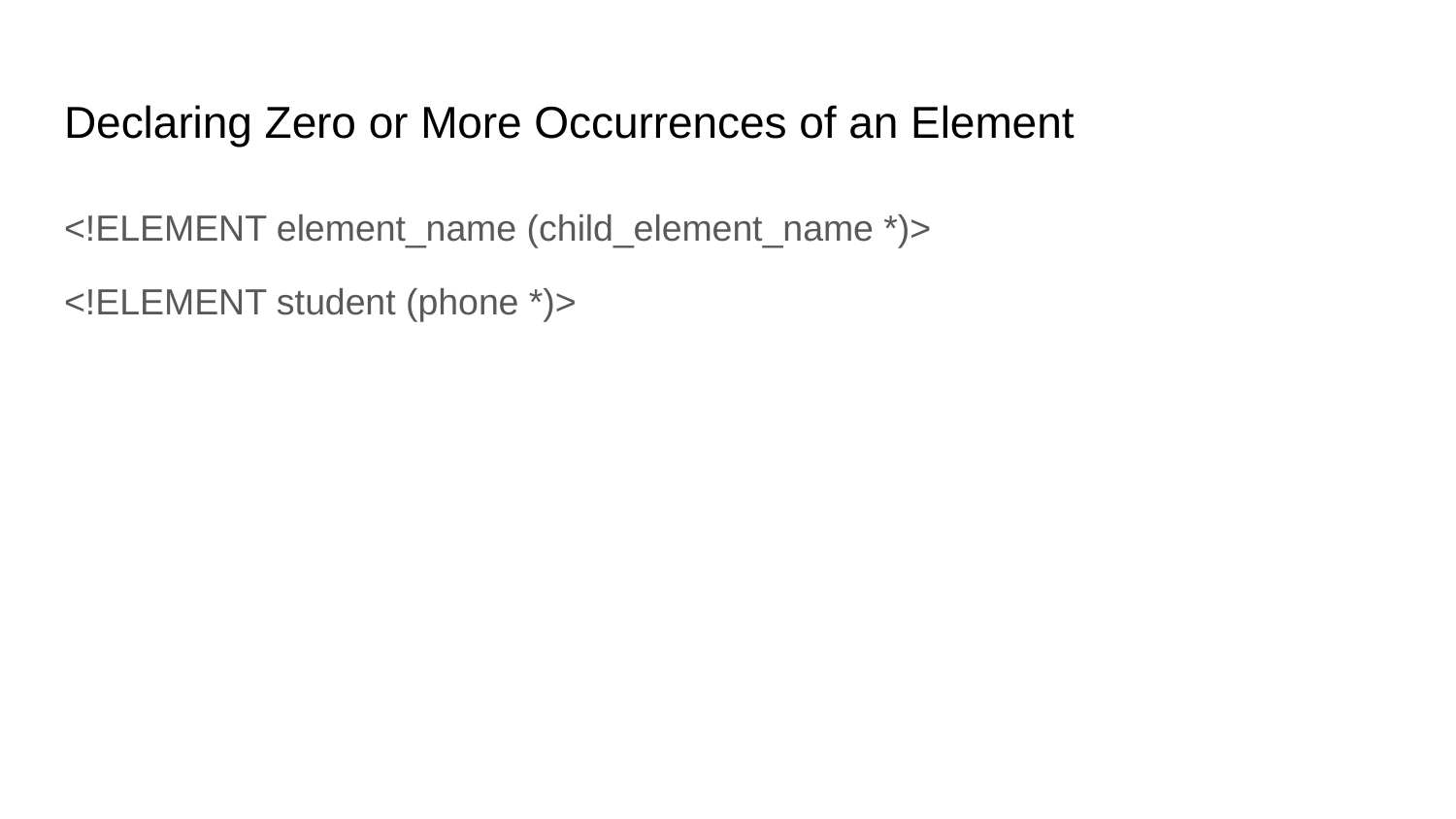

# Declaring Zero or More Occurrences of an Element
<!ELEMENT element_name (child_element_name *)>
<!ELEMENT student (phone *)>